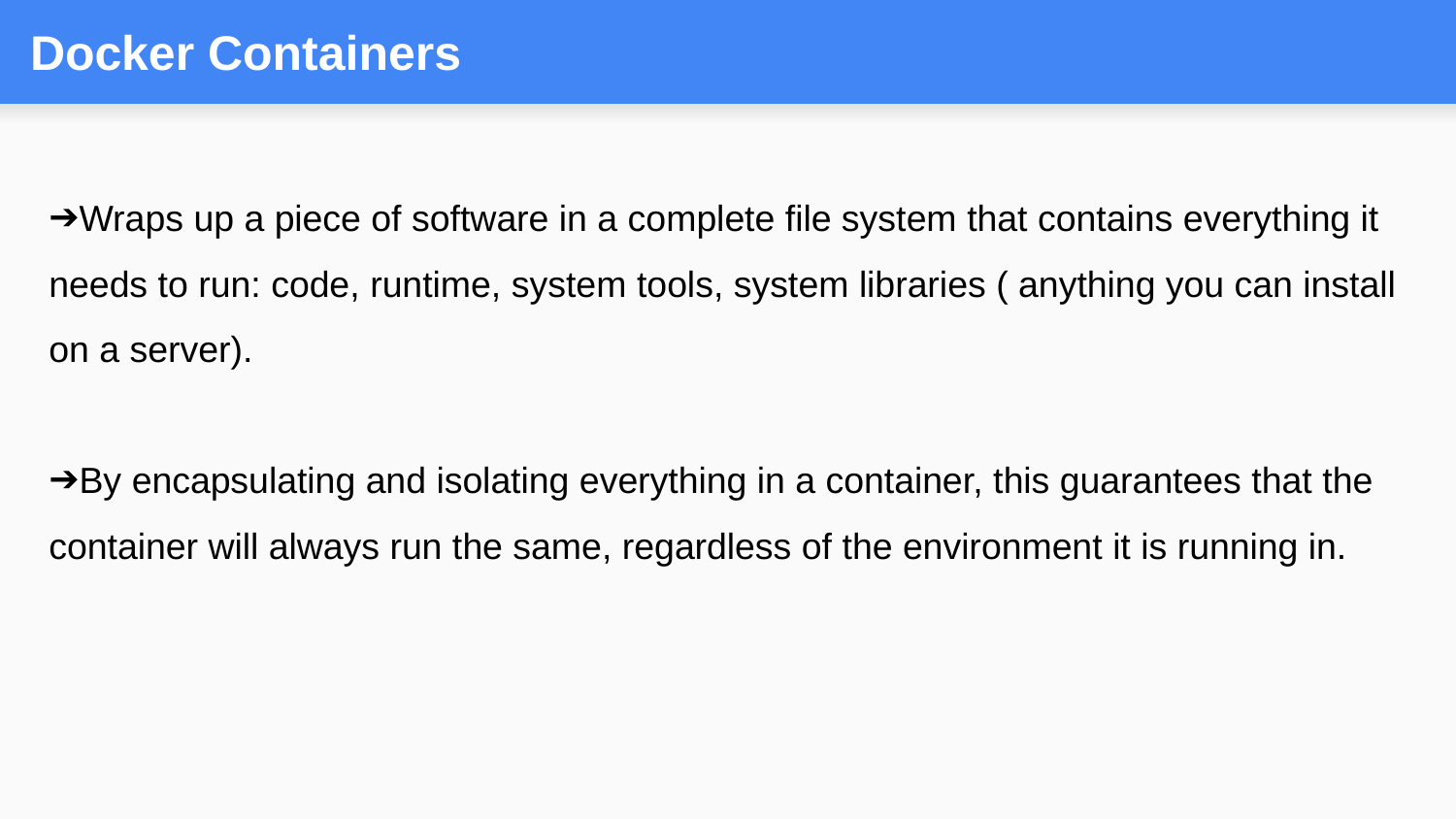

# Docker Containers

Wraps up a piece of software in a complete file system that contains everything it needs to run: code, runtime, system tools, system libraries ( anything you can install on a server).

By encapsulating and isolating everything in a container, this guarantees that the container will always run the same, regardless of the environment it is running in.